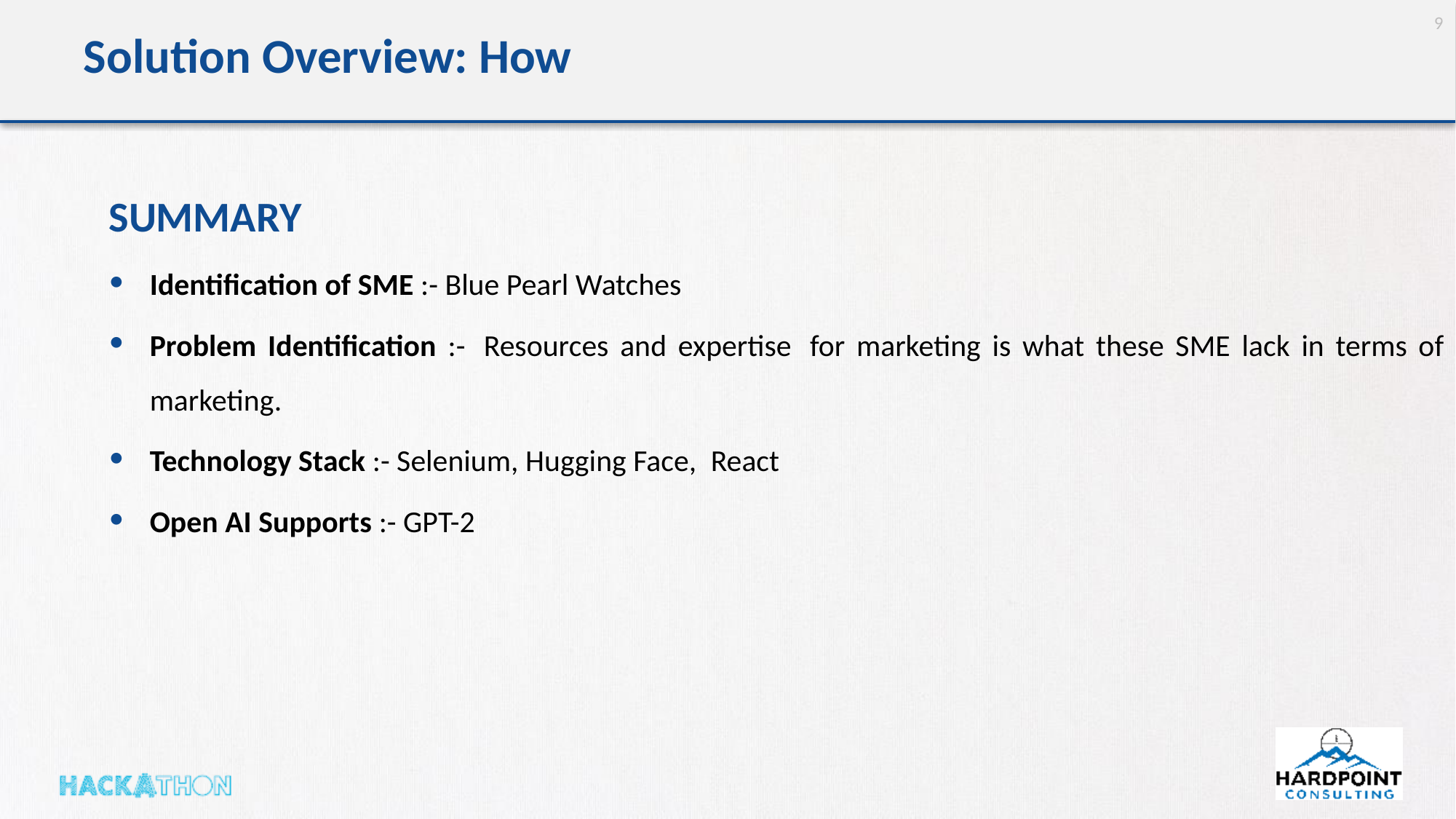

9
# Solution Overview: How
SUMMARY
Identification of SME :- Blue Pearl Watches
Problem Identification :-  Resources and expertise  for marketing is what these SME lack in terms of marketing.
Technology Stack :- Selenium, Hugging Face,  React
Open AI Supports :- GPT-2